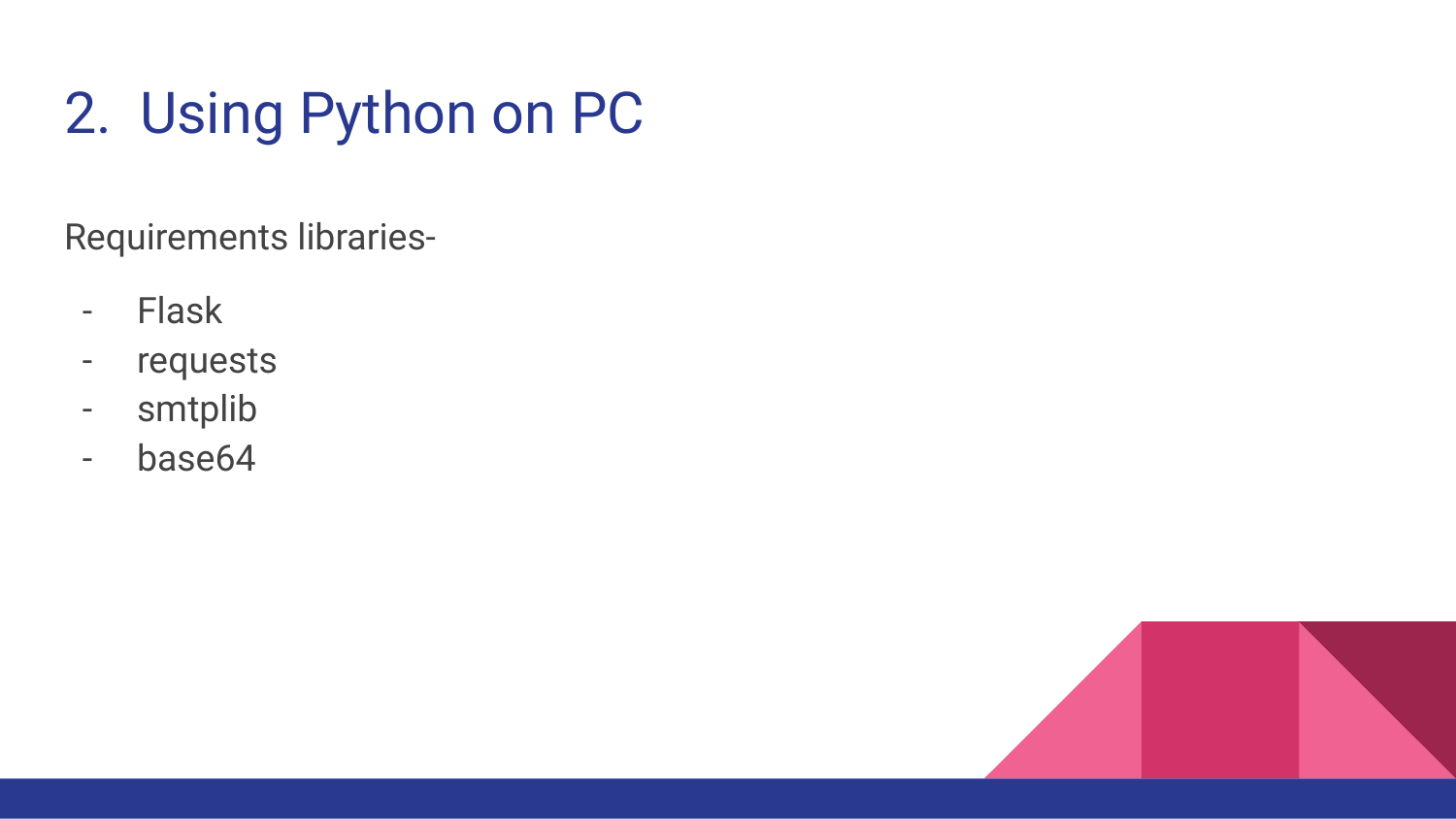

# 2.  Using Python on PC
Requirements libraries-
Flask
requests
smtplib
base64